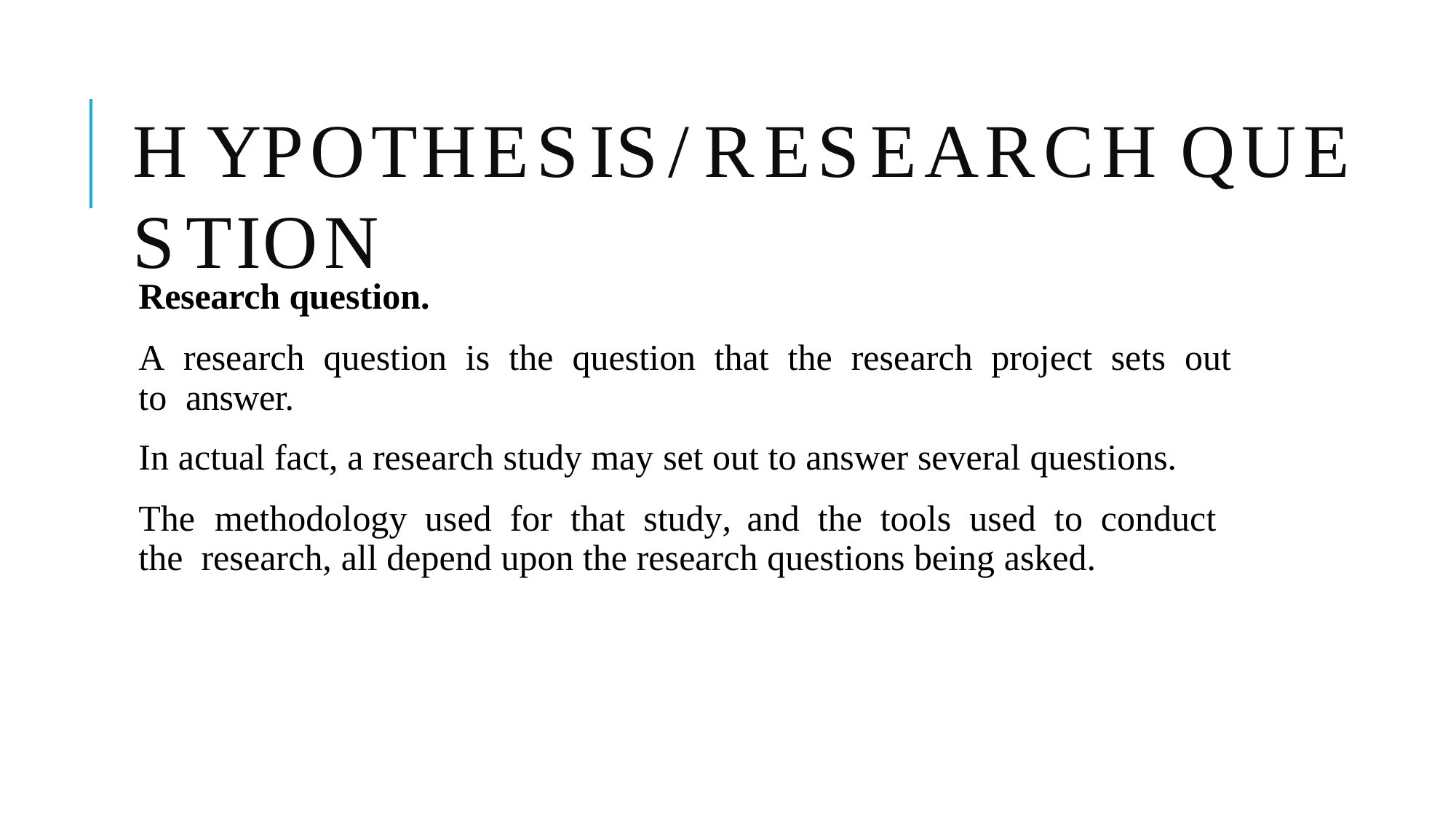

# H YP O T H E S IS / R E S E A R C H  Q U E S T IO N
Research question.
A	research	question	is	the	question	that	the	research	project	sets	out	to  answer.
In actual fact, a research study may set out to answer several questions.
The	methodology	used	for	that	study,	and	the	tools	used	to	conduct	the  research, all depend upon the research questions being asked.